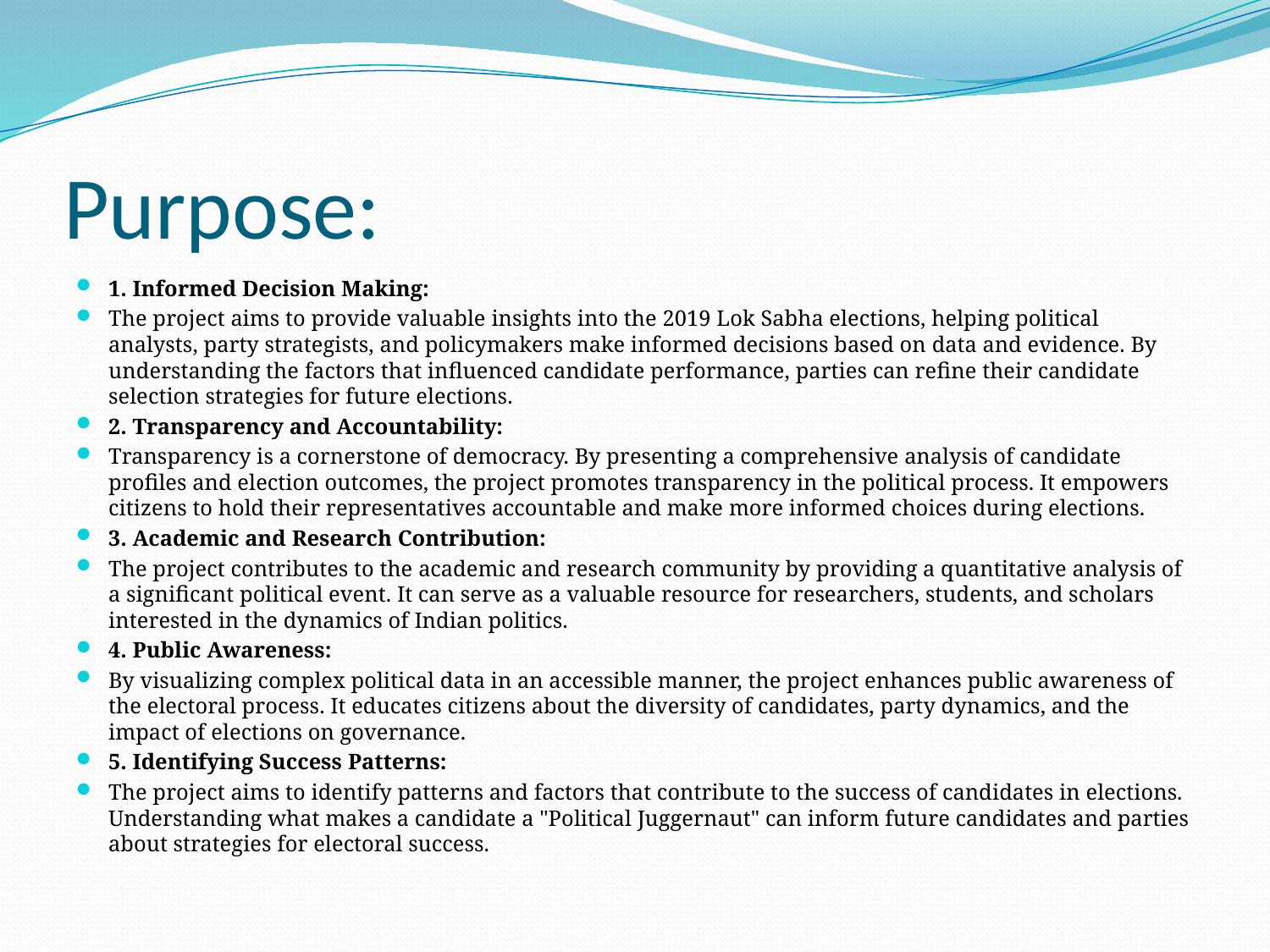

# Purpose:
1. Informed Decision Making:
The project aims to provide valuable insights into the 2019 Lok Sabha elections, helping political analysts, party strategists, and policymakers make informed decisions based on data and evidence. By understanding the factors that influenced candidate performance, parties can refine their candidate selection strategies for future elections.
2. Transparency and Accountability:
Transparency is a cornerstone of democracy. By presenting a comprehensive analysis of candidate profiles and election outcomes, the project promotes transparency in the political process. It empowers citizens to hold their representatives accountable and make more informed choices during elections.
3. Academic and Research Contribution:
The project contributes to the academic and research community by providing a quantitative analysis of a significant political event. It can serve as a valuable resource for researchers, students, and scholars interested in the dynamics of Indian politics.
4. Public Awareness:
By visualizing complex political data in an accessible manner, the project enhances public awareness of the electoral process. It educates citizens about the diversity of candidates, party dynamics, and the impact of elections on governance.
5. Identifying Success Patterns:
The project aims to identify patterns and factors that contribute to the success of candidates in elections. Understanding what makes a candidate a "Political Juggernaut" can inform future candidates and parties about strategies for electoral success.